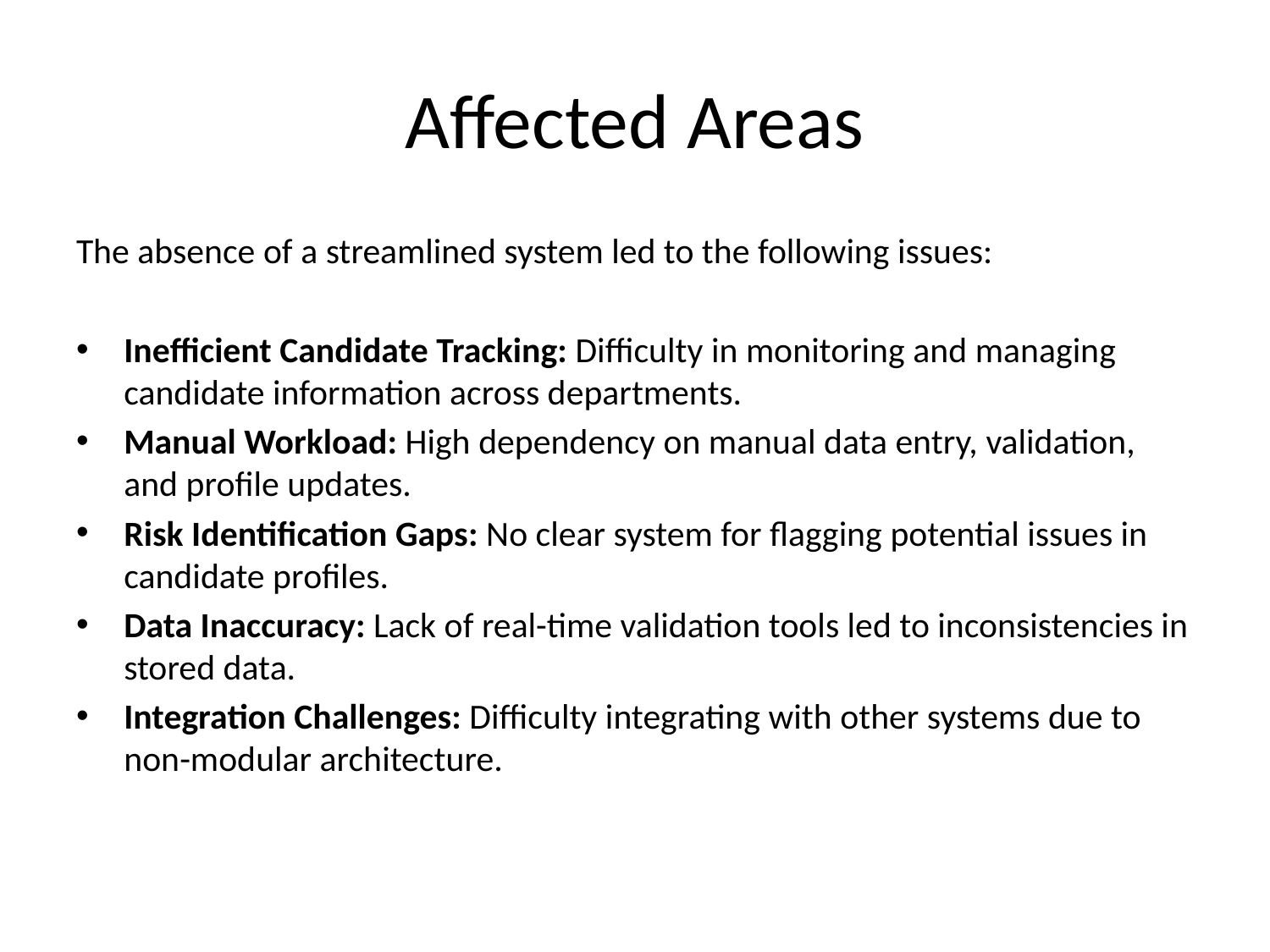

# Affected Areas
The absence of a streamlined system led to the following issues:

Inefficient Candidate Tracking: Difficulty in monitoring and managing candidate information across departments.
Manual Workload: High dependency on manual data entry, validation, and profile updates.
Risk Identification Gaps: No clear system for flagging potential issues in candidate profiles.
Data Inaccuracy: Lack of real-time validation tools led to inconsistencies in stored data.
Integration Challenges: Difficulty integrating with other systems due to non-modular architecture.